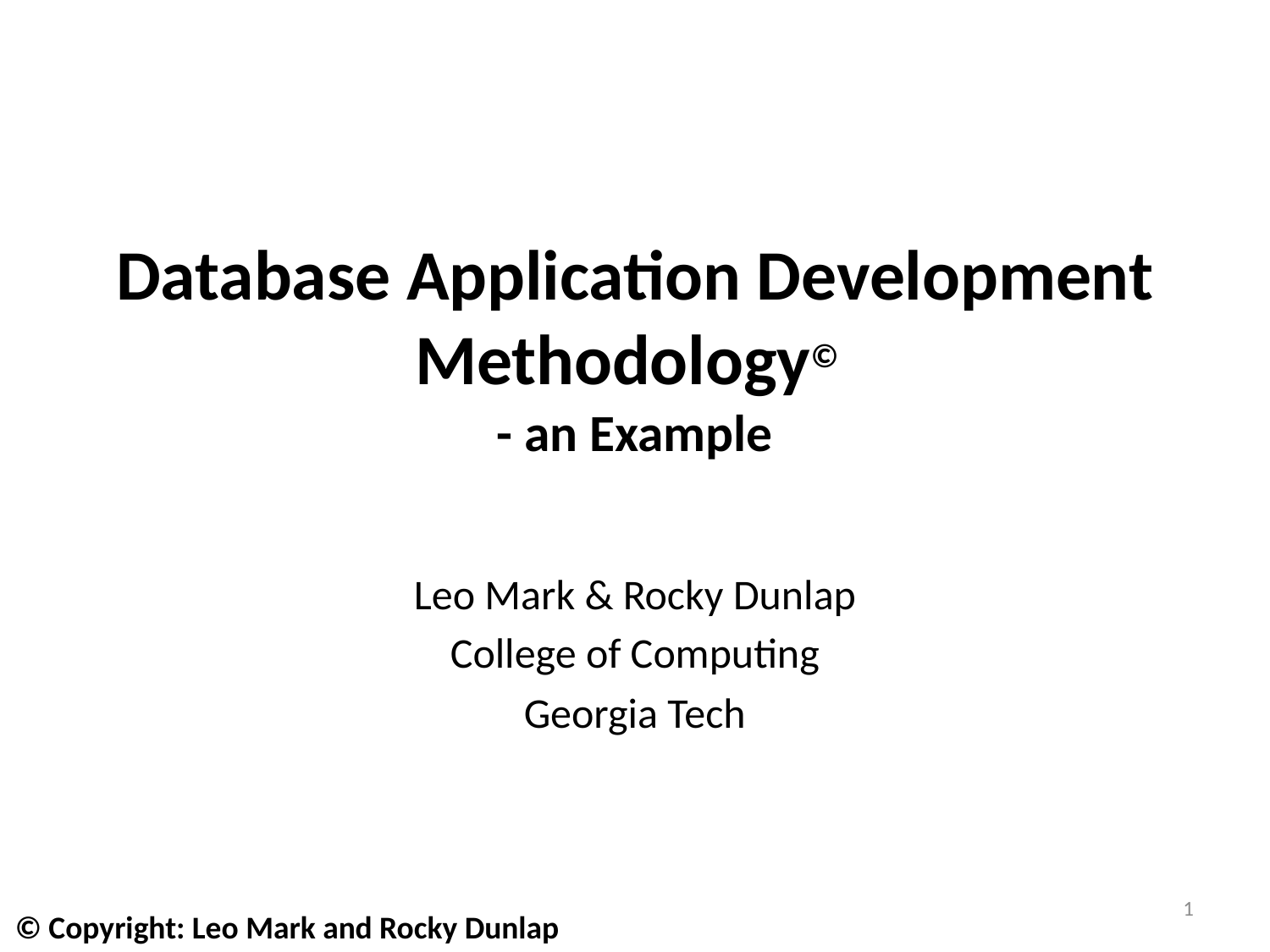

# Database Application Development Methodology© - an Example
Leo Mark & Rocky Dunlap
College of Computing
Georgia Tech
1
© Copyright: Leo Mark and Rocky Dunlap